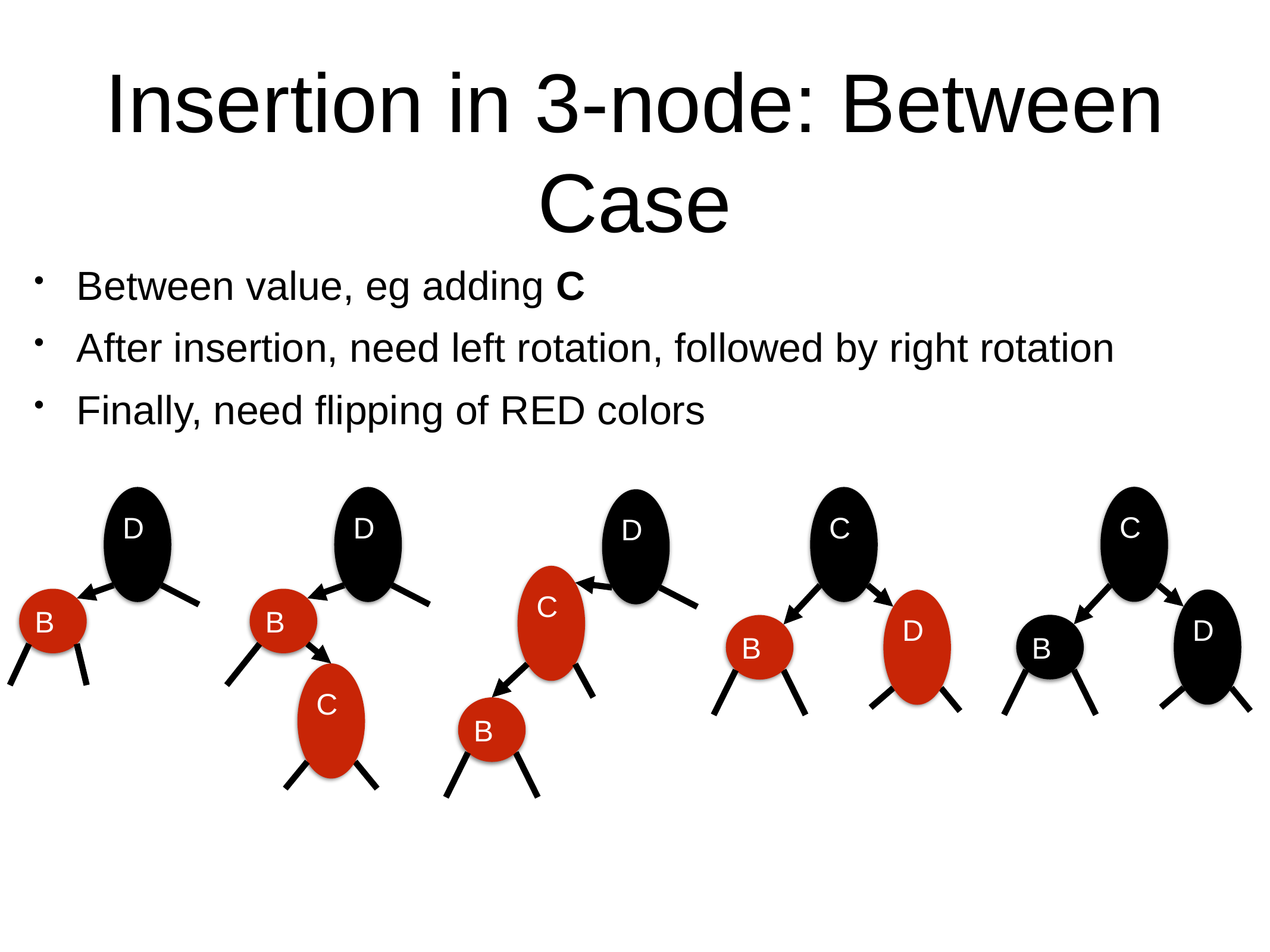

# Insertion in 3-node: Between Case
Between value, eg adding C
After insertion, need left rotation, followed by right rotation
Finally, need flipping of RED colors
C
D
D
C
D
B
B
C
B
D
B
D
C
B